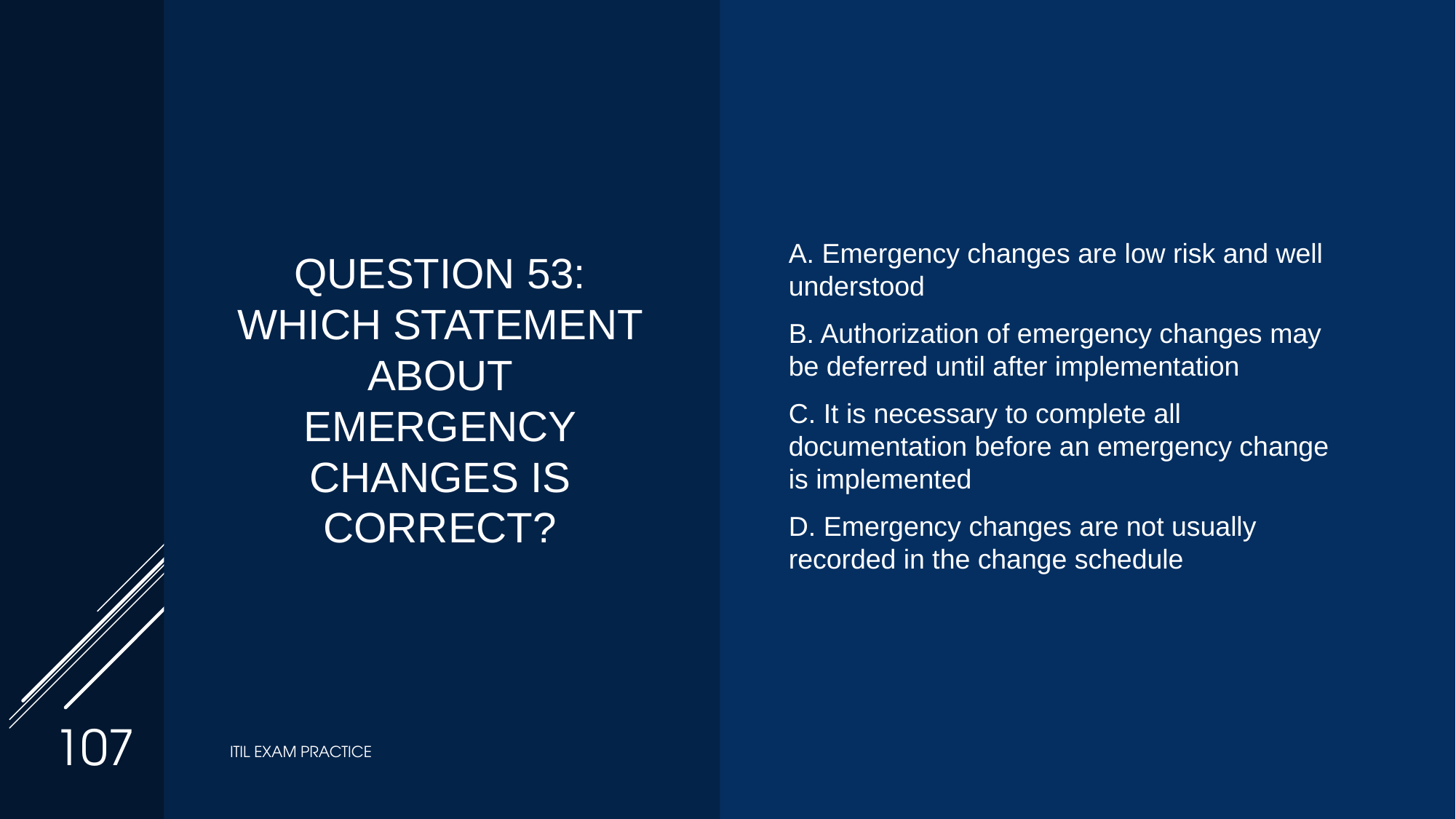

# Question 53: Which statement about emergency changes is CORRECT?
A. Emergency changes are low risk and well understood
B. Authorization of emergency changes may be deferred until after implementation
C. It is necessary to complete all documentation before an emergency change is implemented
D. Emergency changes are not usually recorded in the change schedule
107
ITIL EXAM PRACTICE